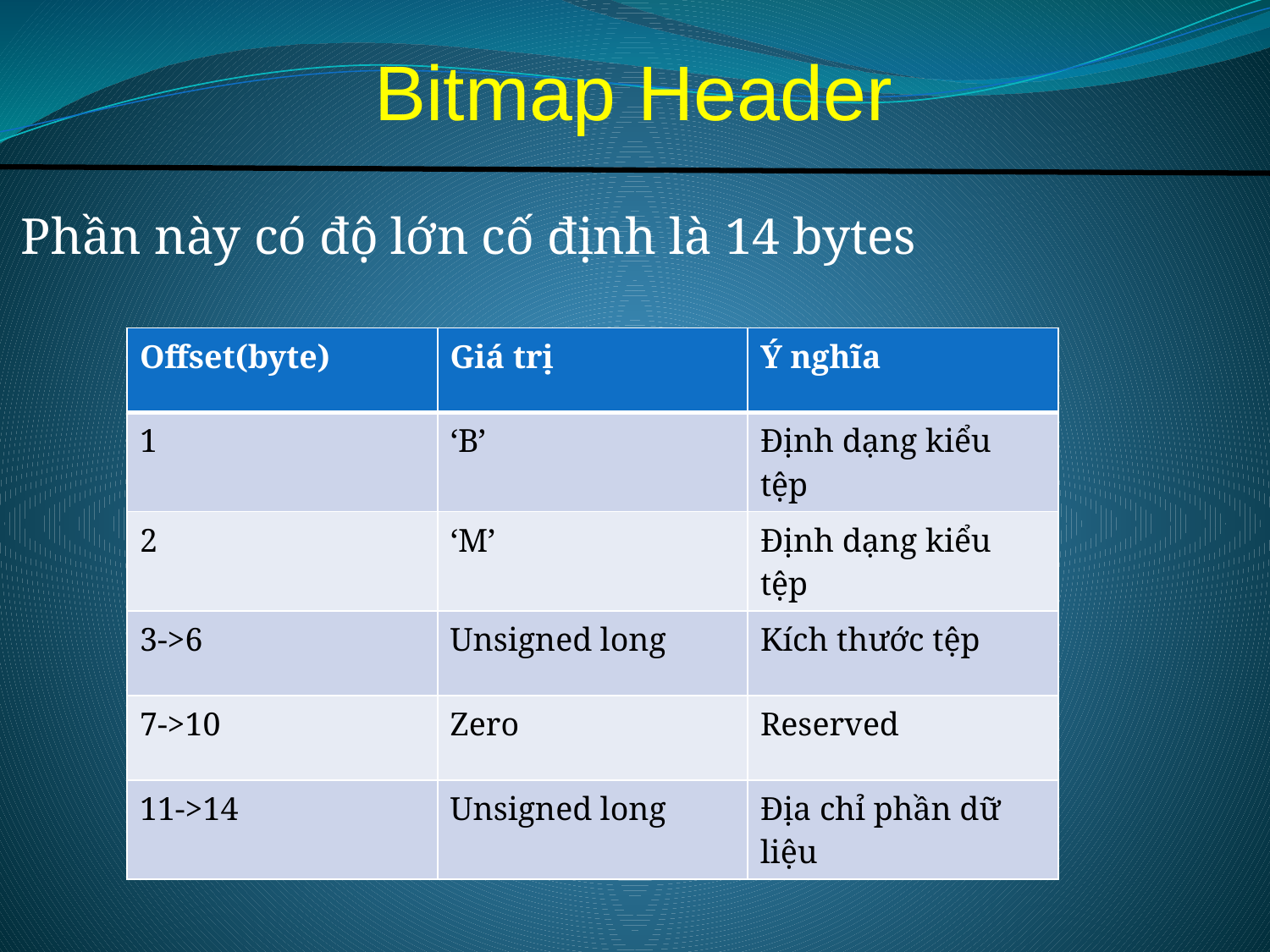

# Bitmap Header

Phần này có độ lớn cố định là 14 bytes

| Offset(byte) | Giá trị | Ý nghĩa |
| --- | --- | --- |
| 1 | ‘B’ | Định dạng kiểu tệp |
| 2 | ‘M’ | Định dạng kiểu tệp |
| 3->6 | Unsigned long | Kích thước tệp |
| 7->10 | Zero | Reserved |
| 11->14 | Unsigned long | Địa chỉ phần dữ liệu |